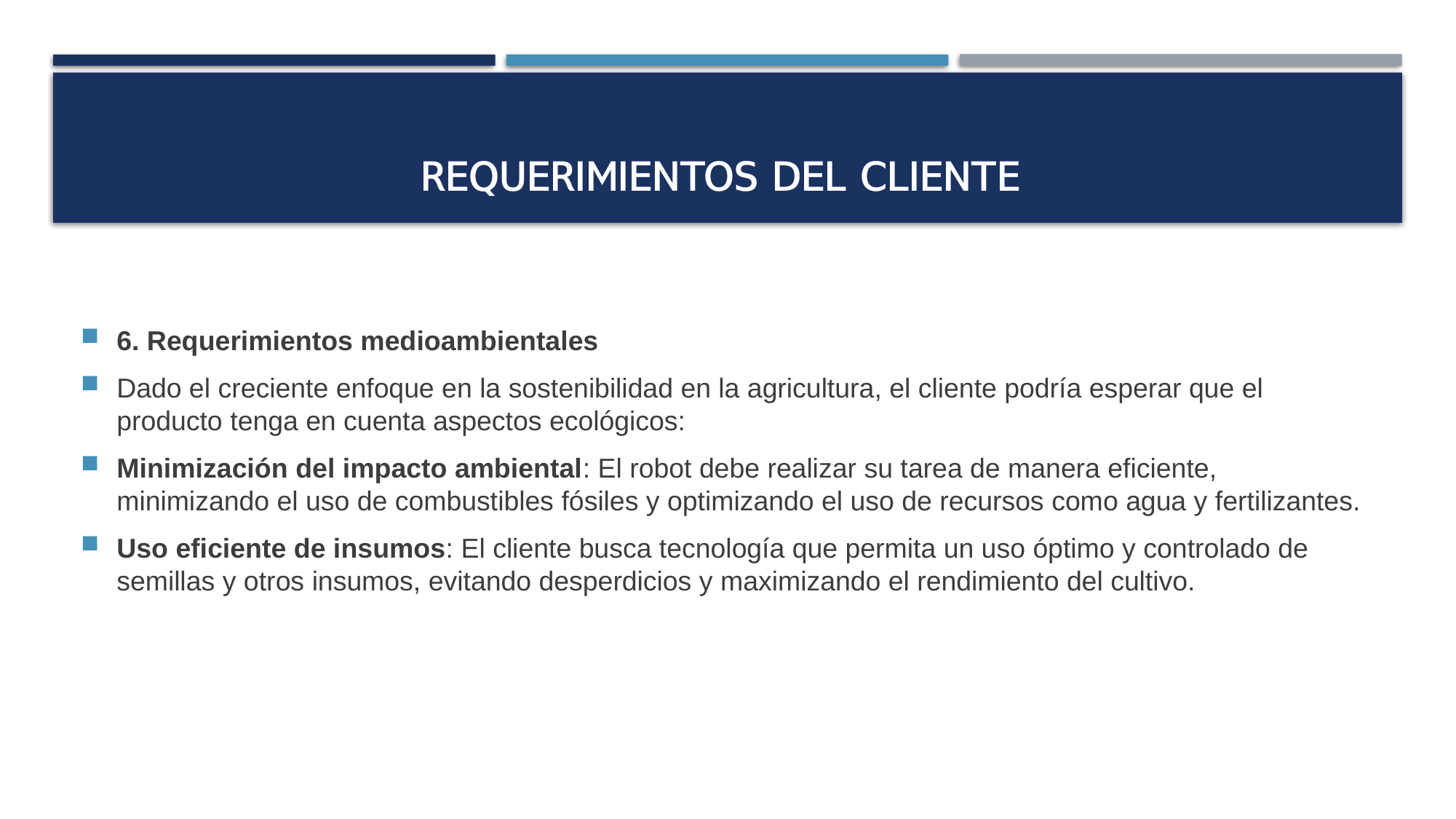

# Requerimientos del cliente
6. Requerimientos medioambientales
Dado el creciente enfoque en la sostenibilidad en la agricultura, el cliente podría esperar que el producto tenga en cuenta aspectos ecológicos:
Minimización del impacto ambiental: El robot debe realizar su tarea de manera eficiente, minimizando el uso de combustibles fósiles y optimizando el uso de recursos como agua y fertilizantes.
Uso eficiente de insumos: El cliente busca tecnología que permita un uso óptimo y controlado de semillas y otros insumos, evitando desperdicios y maximizando el rendimiento del cultivo.